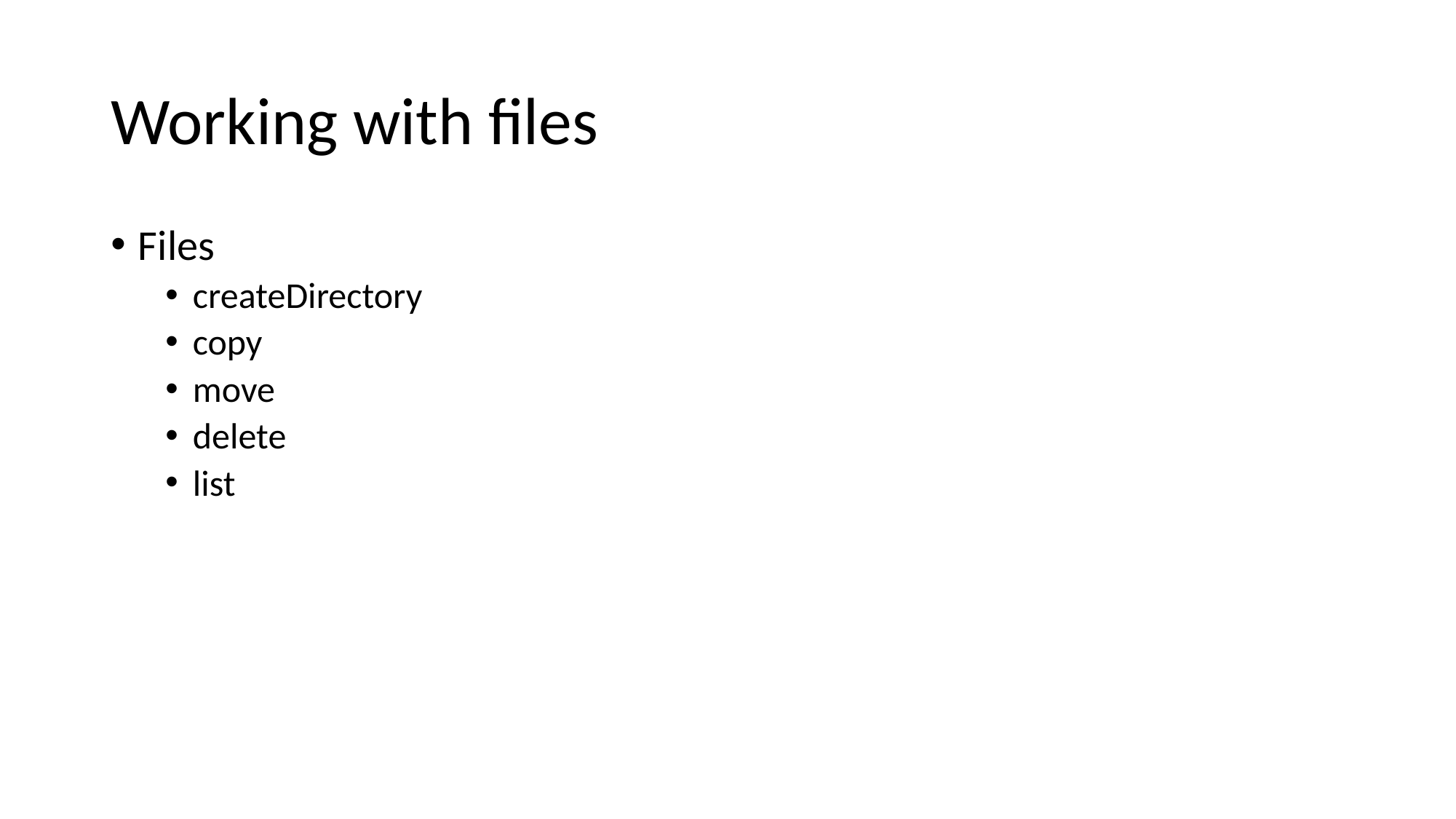

# Working with files
Files
createDirectory
copy
move
delete
list